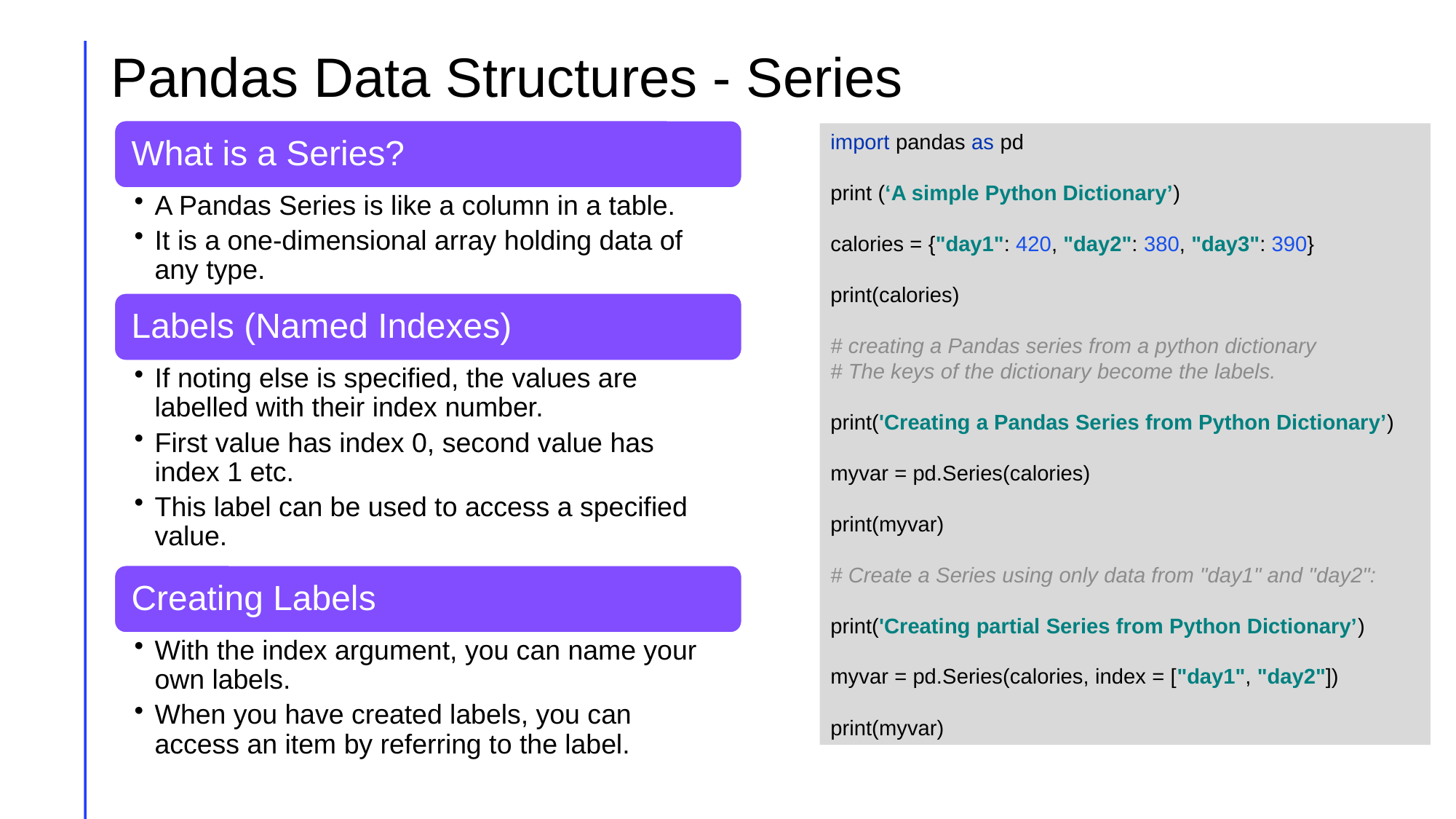

# Pandas Data Structures - Series
What is a Series?
A Pandas Series is like a column in a table.
It is a one-dimensional array holding data of any type.
Labels (Named Indexes)
If noting else is specified, the values are labelled with their index number.
First value has index 0, second value has index 1 etc.
This label can be used to access a specified value.
Creating Labels
With the index argument, you can name your own labels.
When you have created labels, you can access an item by referring to the label.
import pandas as pd
print (‘A simple Python Dictionary’)
calories = {"day1": 420, "day2": 380, "day3": 390}
print(calories)
# creating a Pandas series from a python dictionary
# The keys of the dictionary become the labels.
print('Creating a Pandas Series from Python Dictionary’)
myvar = pd.Series(calories)
print(myvar)
# Create a Series using only data from "day1" and "day2":
print('Creating partial Series from Python Dictionary’)
myvar = pd.Series(calories, index = ["day1", "day2"])
print(myvar)